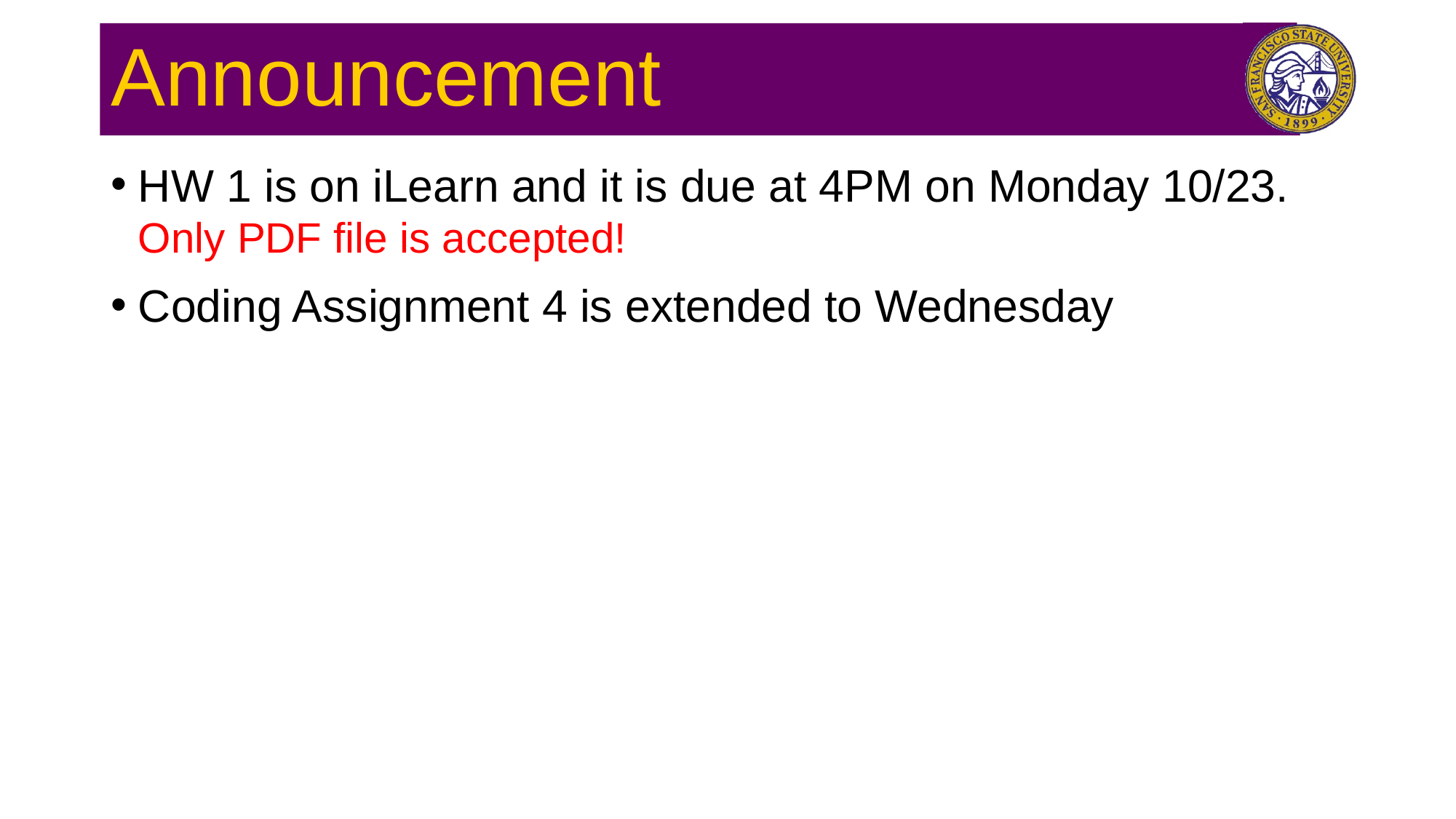

# Announcement
HW 1 is on iLearn and it is due at 4PM on Monday 10/23. Only PDF file is accepted!
Coding Assignment 4 is extended to Wednesday